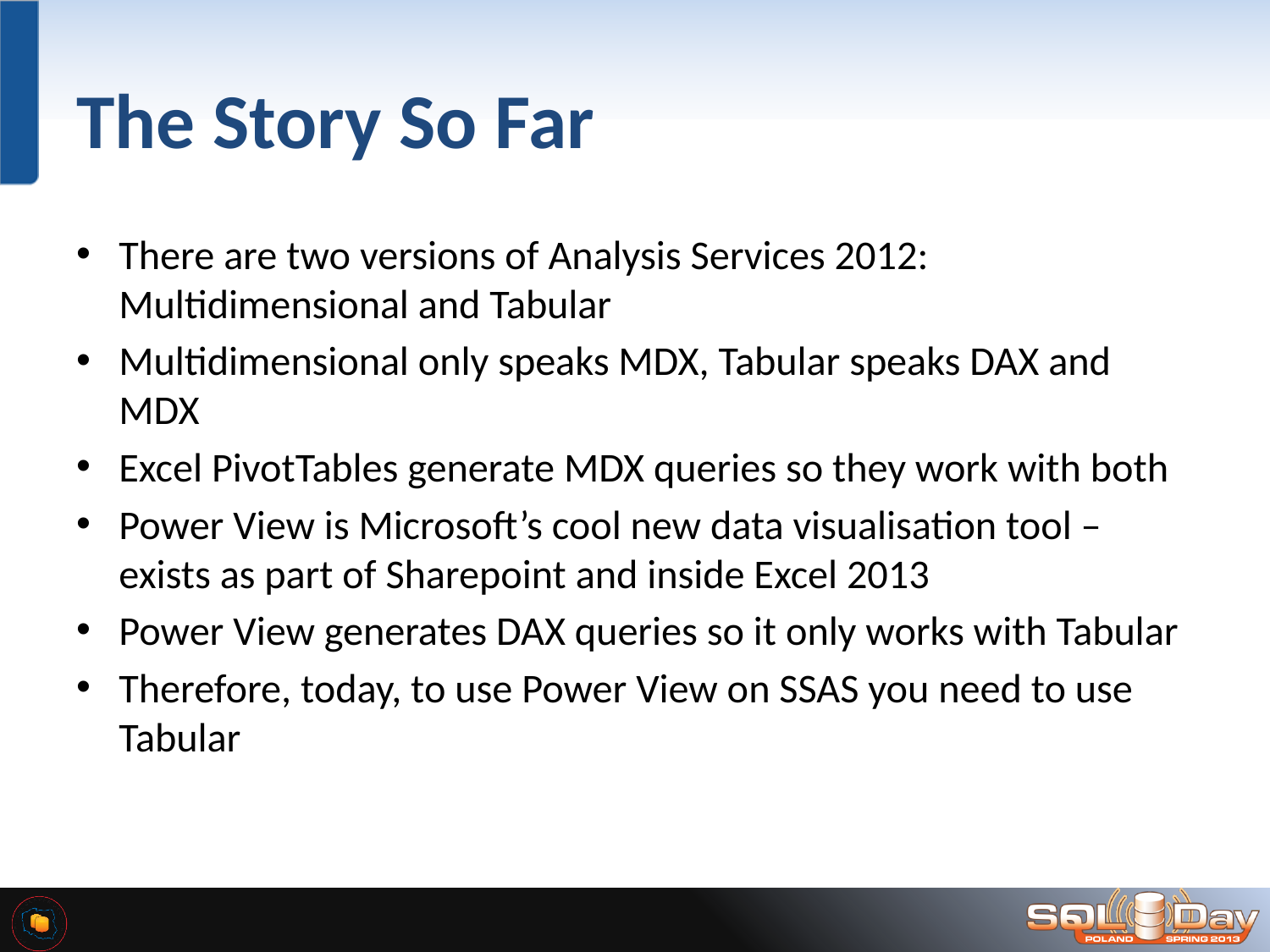

# The Story So Far
There are two versions of Analysis Services 2012: Multidimensional and Tabular
Multidimensional only speaks MDX, Tabular speaks DAX and MDX
Excel PivotTables generate MDX queries so they work with both
Power View is Microsoft’s cool new data visualisation tool – exists as part of Sharepoint and inside Excel 2013
Power View generates DAX queries so it only works with Tabular
Therefore, today, to use Power View on SSAS you need to use Tabular